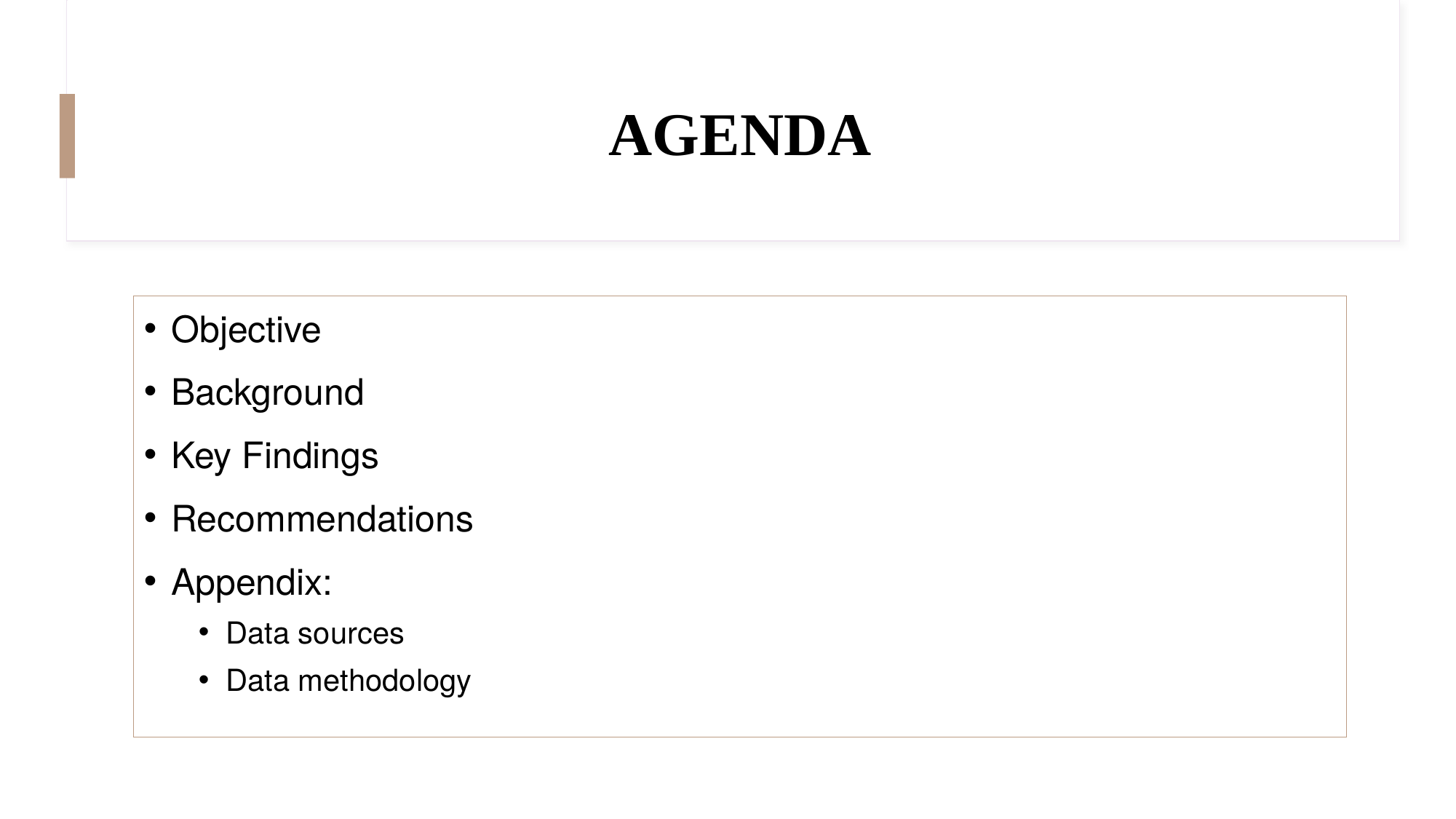

# AGENDA
Objective
Background
Key Findings
Recommendations
Appendix:
Data sources
Data methodology